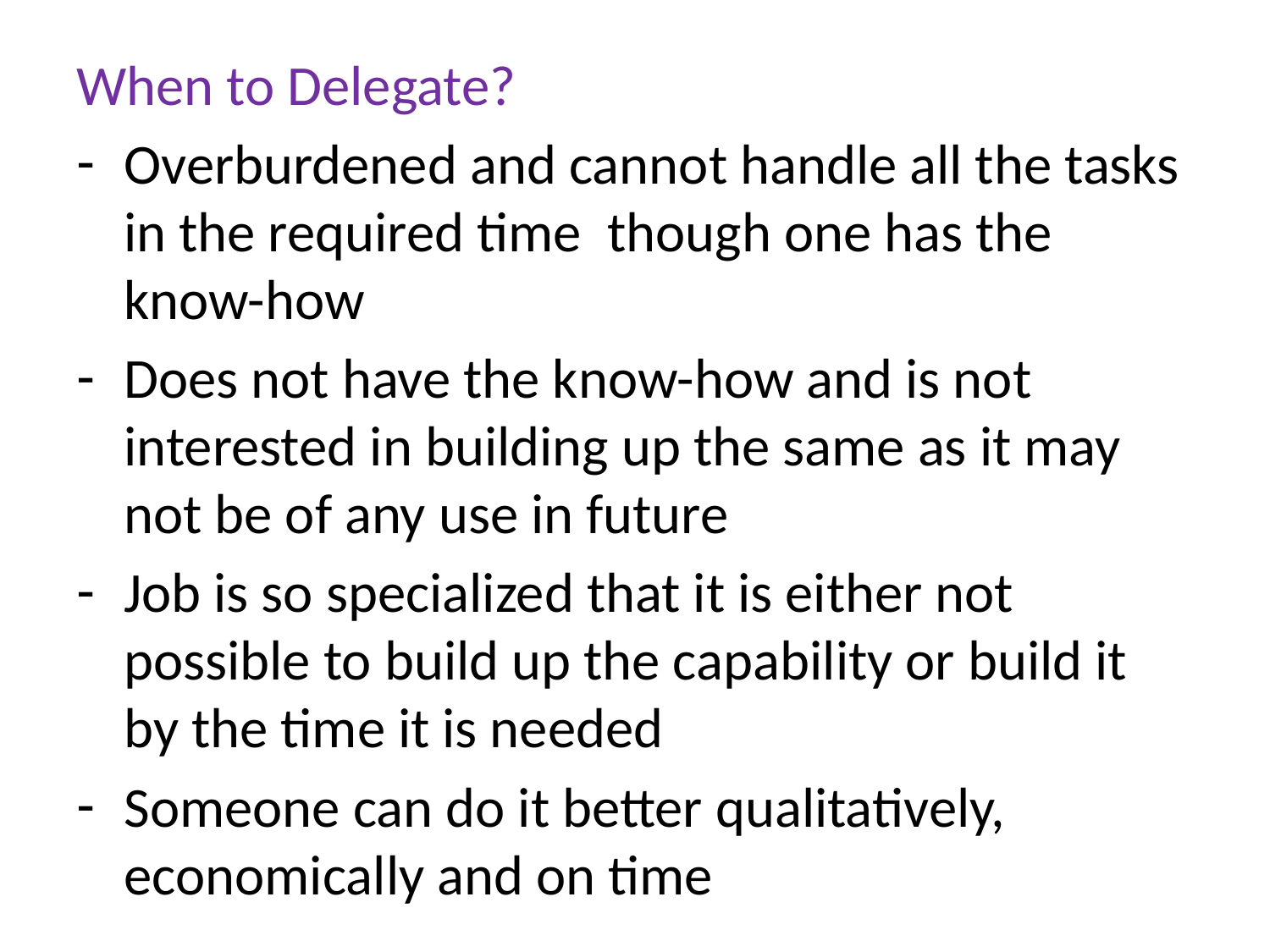

When to Delegate?
Overburdened and cannot handle all the tasks in the required time  though one has the know-how
Does not have the know-how and is not interested in building up the same as it may not be of any use in future
Job is so specialized that it is either not possible to build up the capability or build it by the time it is needed
Someone can do it better qualitatively, economically and on time